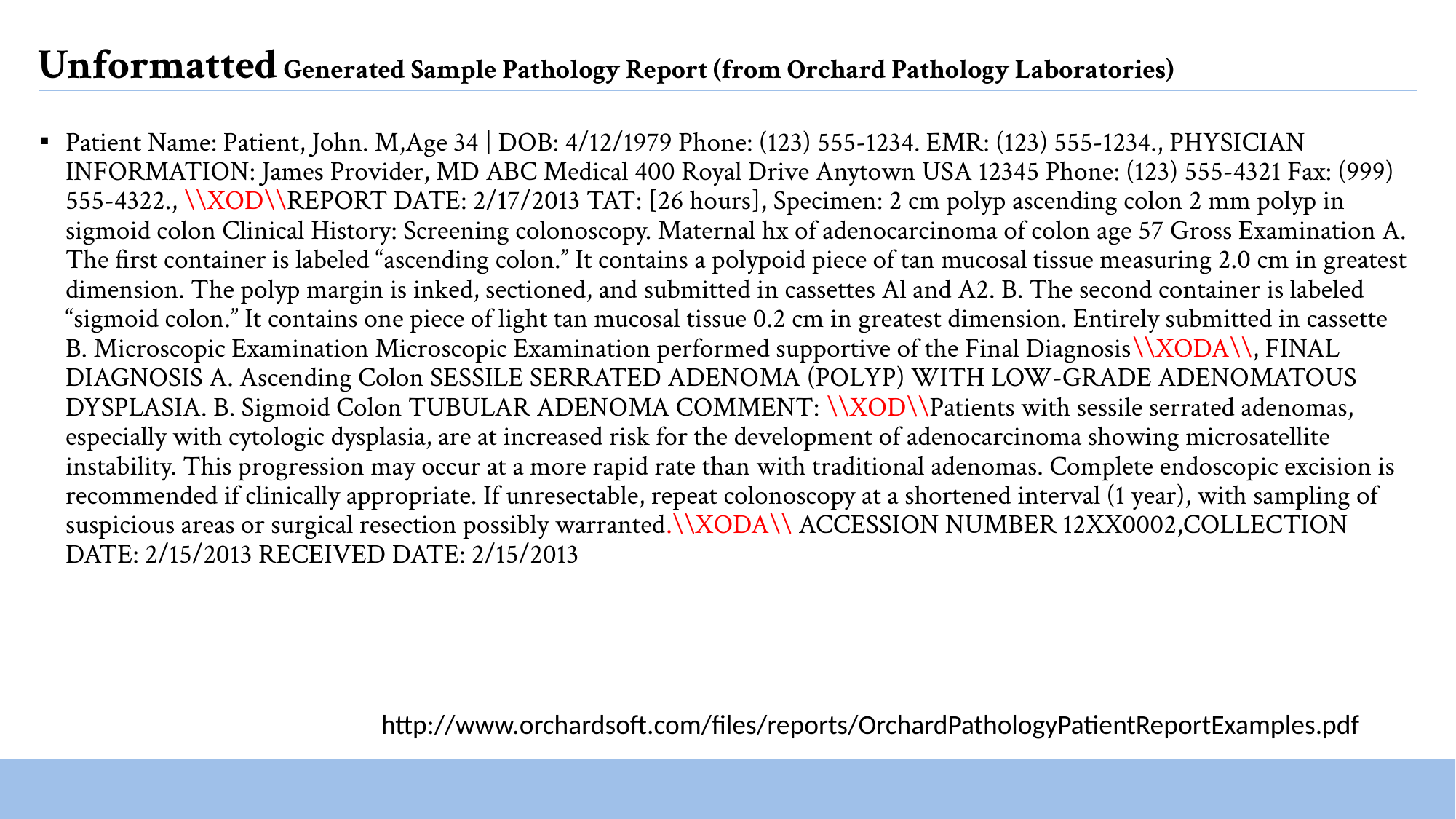

# Unformatted Generated Sample Pathology Report (from Orchard Pathology Laboratories)
Patient Name: Patient, John. M,Age 34 | DOB: 4/12/1979 Phone: (123) 555-1234. EMR: (123) 555-1234., PHYSICIAN INFORMATION: James Provider, MD ABC Medical 400 Royal Drive Anytown USA 12345 Phone: (123) 555-4321 Fax: (999) 555-4322., \\XOD\\REPORT DATE: 2/17/2013 TAT: [26 hours], Specimen: 2 cm polyp ascending colon 2 mm polyp in sigmoid colon Clinical History: Screening colonoscopy. Maternal hx of adenocarcinoma of colon age 57 Gross Examination A. The first container is labeled “ascending colon.” It contains a polypoid piece of tan mucosal tissue measuring 2.0 cm in greatest dimension. The polyp margin is inked, sectioned, and submitted in cassettes Al and A2. B. The second container is labeled “sigmoid colon.” It contains one piece of light tan mucosal tissue 0.2 cm in greatest dimension. Entirely submitted in cassette B. Microscopic Examination Microscopic Examination performed supportive of the Final Diagnosis\\XODA\\, FINAL DIAGNOSIS A. Ascending Colon SESSILE SERRATED ADENOMA (POLYP) WITH LOW-GRADE ADENOMATOUS DYSPLASIA. B. Sigmoid Colon TUBULAR ADENOMA COMMENT: \\XOD\\Patients with sessile serrated adenomas, especially with cytologic dysplasia, are at increased risk for the development of adenocarcinoma showing microsatellite instability. This progression may occur at a more rapid rate than with traditional adenomas. Complete endoscopic excision is recommended if clinically appropriate. If unresectable, repeat colonoscopy at a shortened interval (1 year), with sampling of suspicious areas or surgical resection possibly warranted.\\XODA\\ ACCESSION NUMBER 12XX0002,COLLECTION DATE: 2/15/2013 RECEIVED DATE: 2/15/2013
http://www.orchardsoft.com/files/reports/OrchardPathologyPatientReportExamples.pdf